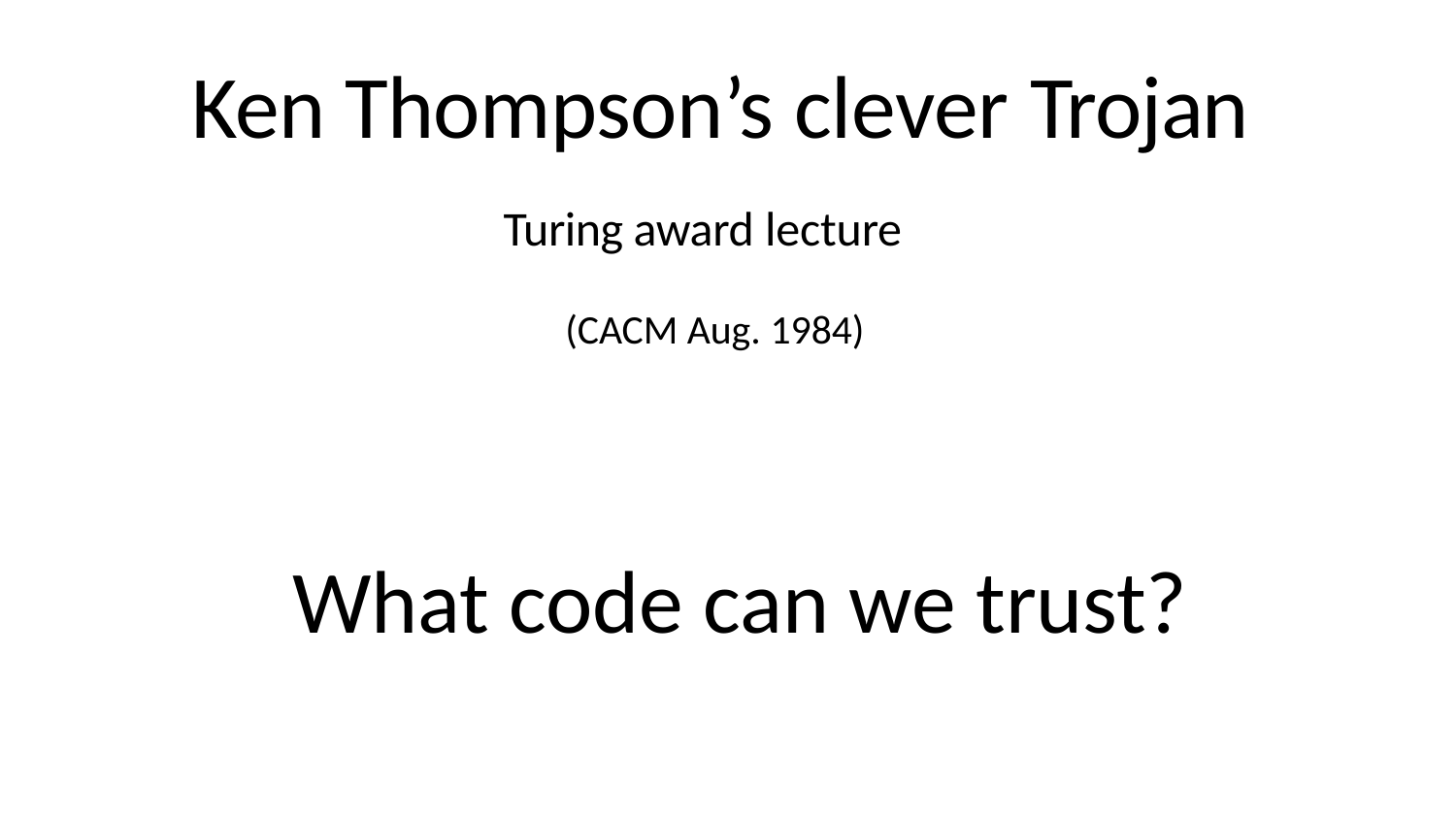

# Ken Thompson’s clever Trojan
Turing award lecture
(CACM Aug. 1984)
What code can we trust?

Dan Boneh